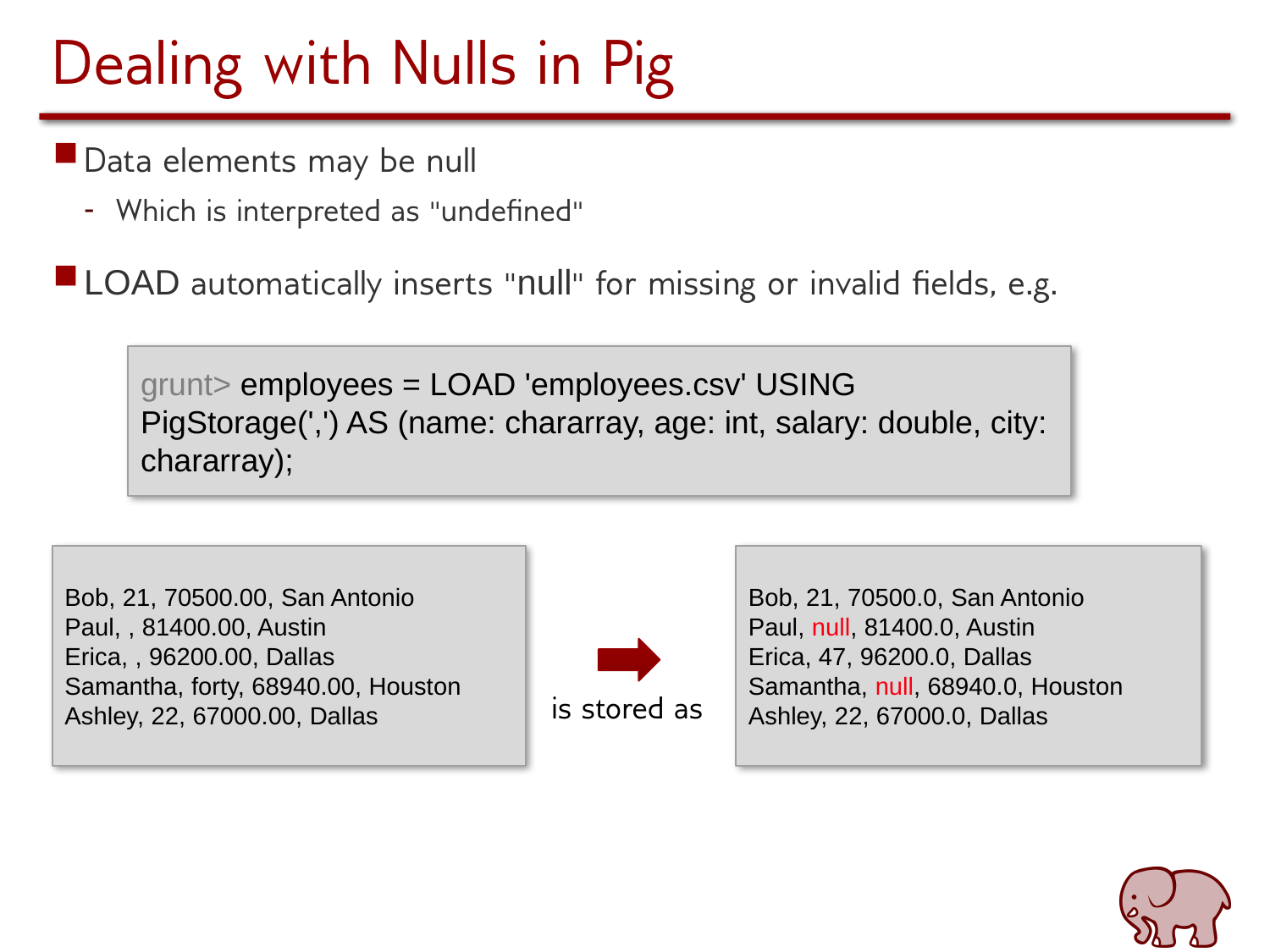

# Dealing with Nulls in Pig
Data elements may be null
Which is interpreted as "undefined"
LOAD automatically inserts "null" for missing or invalid fields, e.g.
grunt> employees = LOAD 'employees.csv' USING PigStorage(',') AS (name: chararray, age: int, salary: double, city: chararray);
Bob, 21, 70500.00, San Antonio
Paul, , 81400.00, Austin
Erica, , 96200.00, Dallas
Samantha, forty, 68940.00, Houston
Ashley, 22, 67000.00, Dallas
Bob, 21, 70500.0, San Antonio
Paul, null, 81400.0, Austin
Erica, 47, 96200.0, Dallas
Samantha, null, 68940.0, Houston
Ashley, 22, 67000.0, Dallas

is stored as